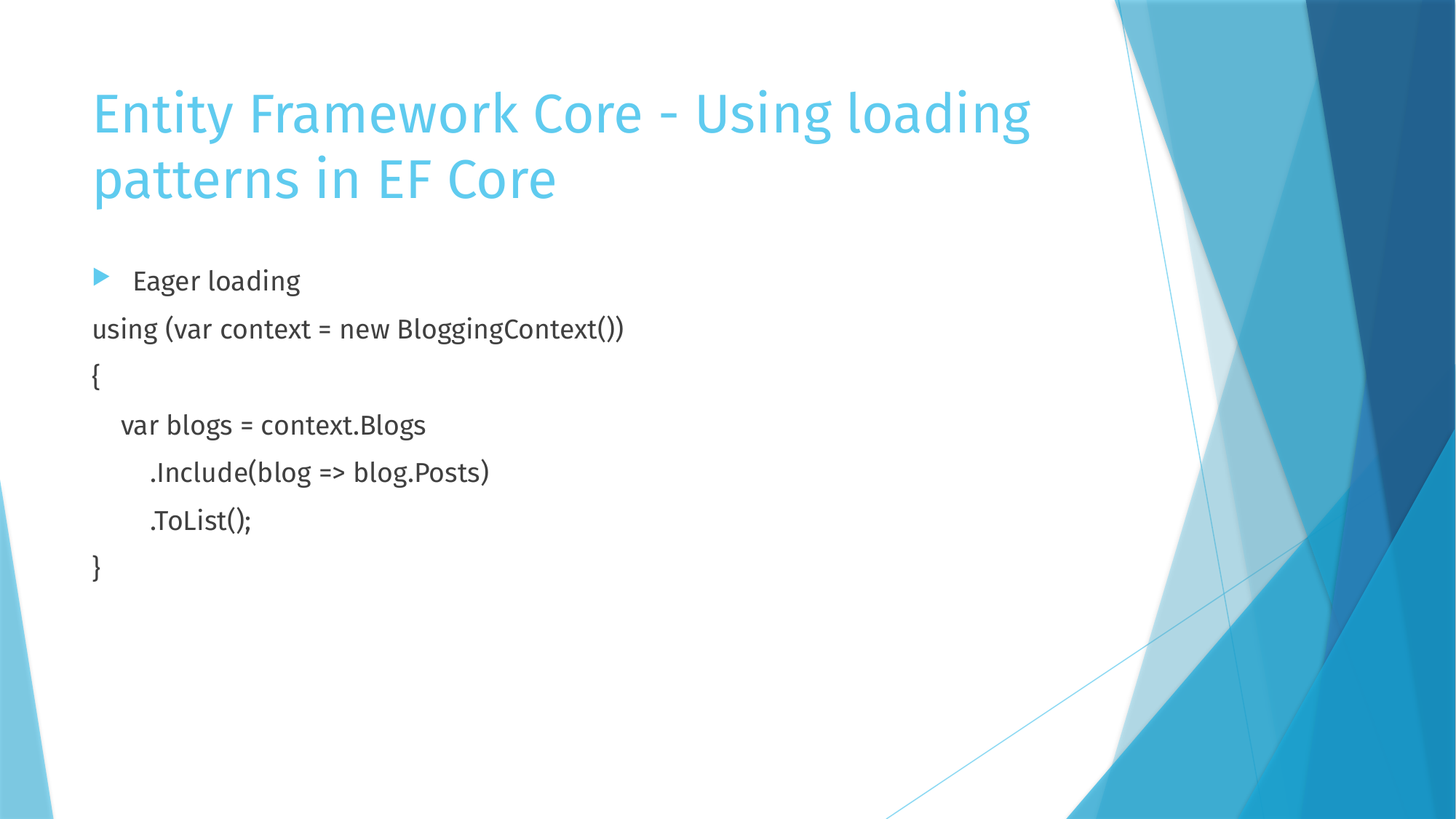

# Entity Framework Core - Using loading patterns in EF Core
Eager loading
using (var context = new BloggingContext())
{
    var blogs = context.Blogs
        .Include(blog => blog.Posts)
        .ToList();
}